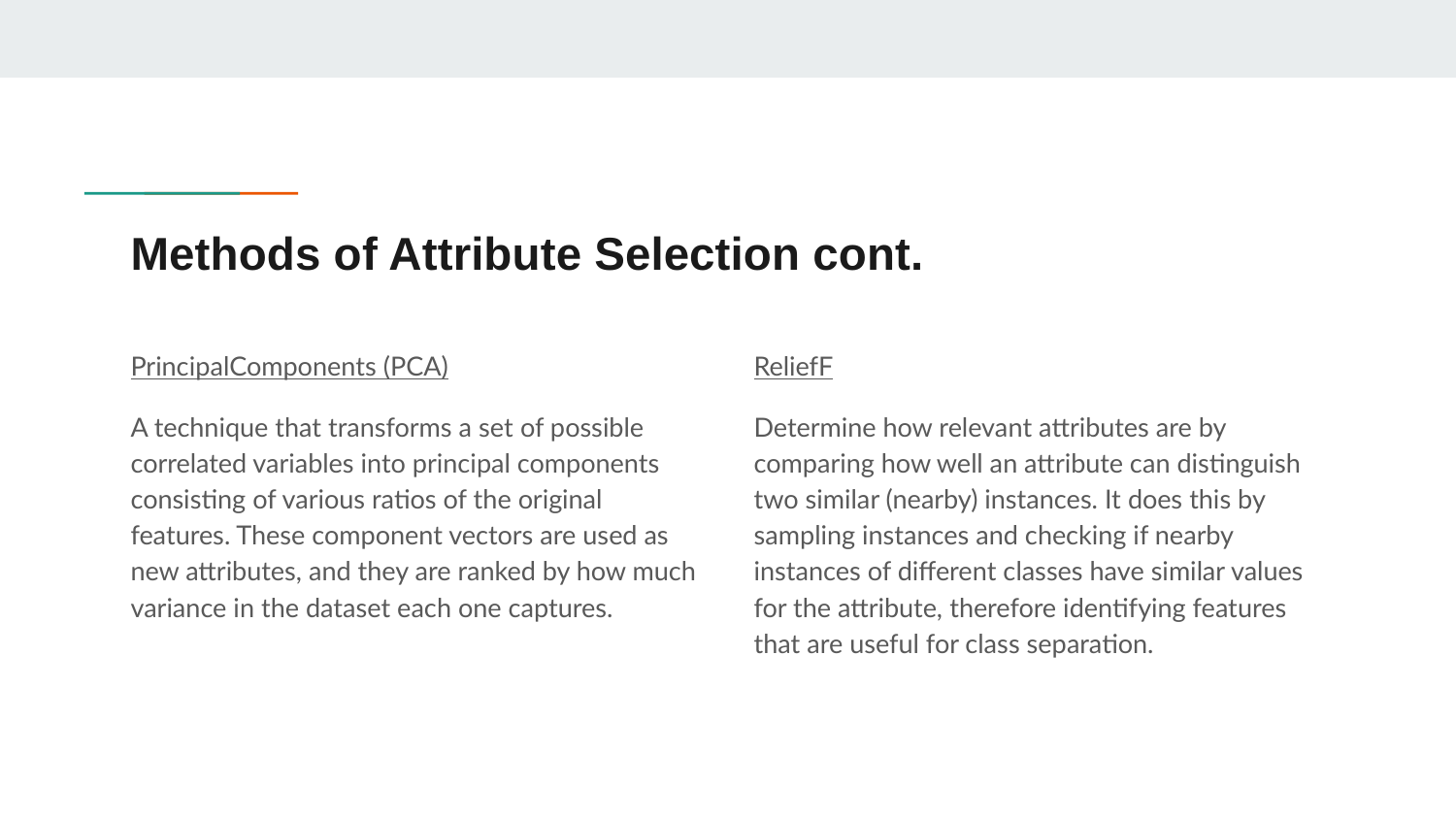

# Methods of Attribute Selection cont.
PrincipalComponents (PCA)
A technique that transforms a set of possible correlated variables into principal components consisting of various ratios of the original features. These component vectors are used as new attributes, and they are ranked by how much variance in the dataset each one captures.
ReliefF
Determine how relevant attributes are by comparing how well an attribute can distinguish two similar (nearby) instances. It does this by sampling instances and checking if nearby instances of different classes have similar values for the attribute, therefore identifying features that are useful for class separation.